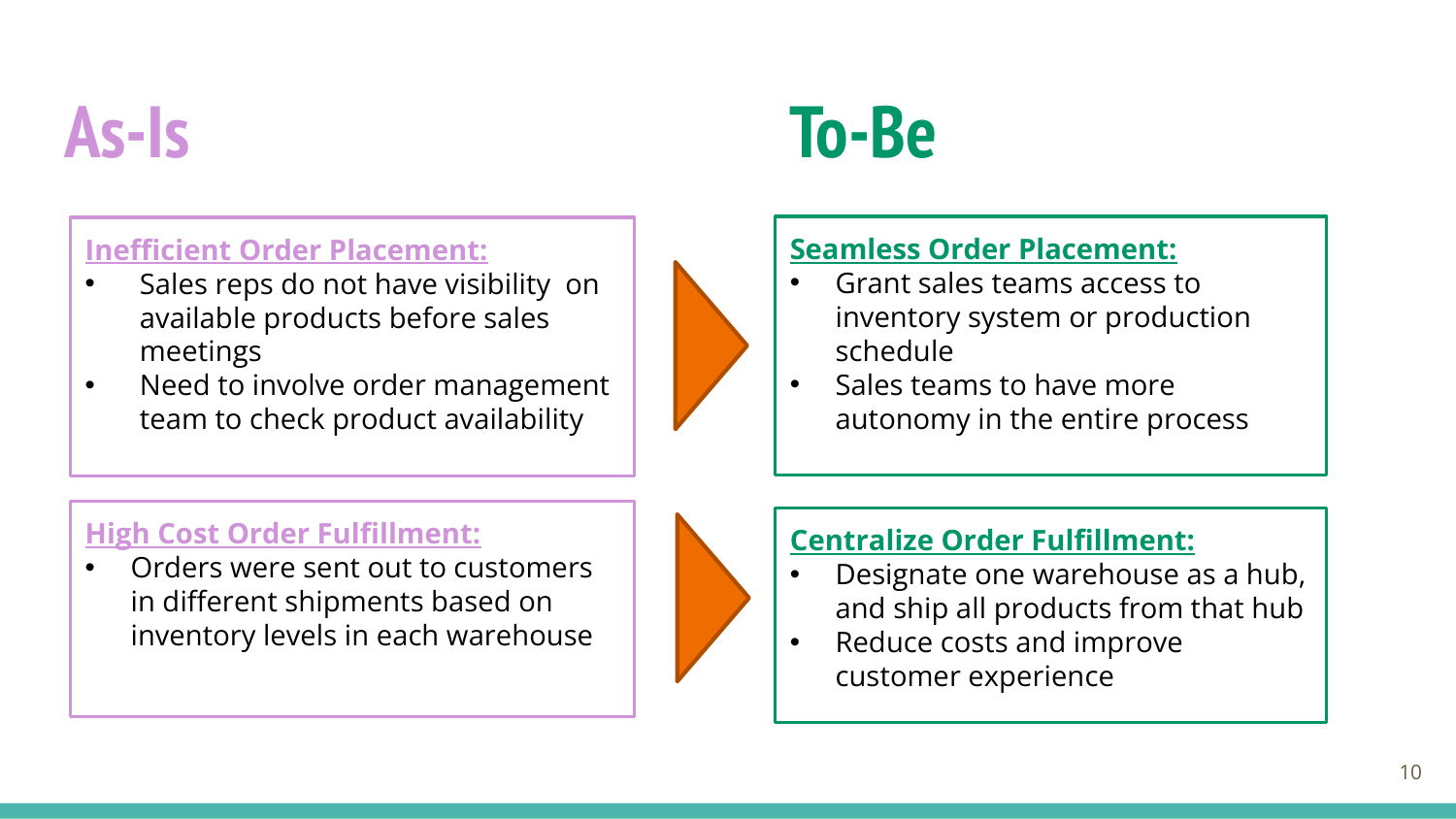

# As-Is
To-Be
Seamless Order Placement:
Grant sales teams access to inventory system or production schedule
Sales teams to have more autonomy in the entire process
Inefficient Order Placement:
Sales reps do not have visibility  on available products before sales meetings
Need to involve order management team to check product availability

High Cost Order Fulfillment:
Orders were sent out to customers in different shipments based on inventory levels in each warehouse

Centralize Order Fulfillment:
Designate one warehouse as a hub, and ship all products from that hub
Reduce costs and improve customer experience

10